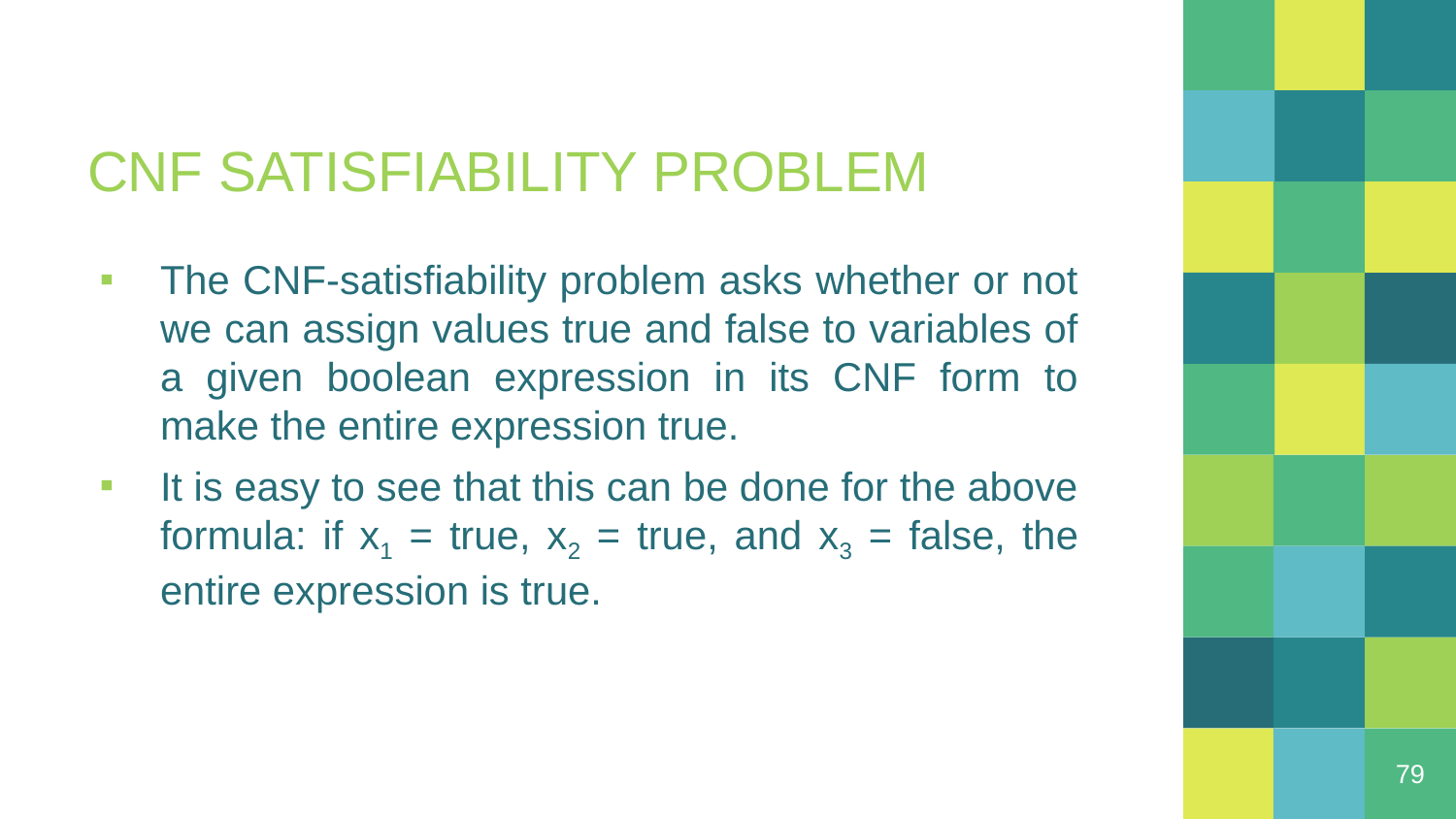

# CNF SATISFIABILITY PROBLEM
The CNF-satisfiability problem asks whether or not we can assign values true and false to variables of a given boolean expression in its CNF form to make the entire expression true.
It is easy to see that this can be done for the above formula: if x1 = true, x2 = true, and x3 = false, the entire expression is true.
79